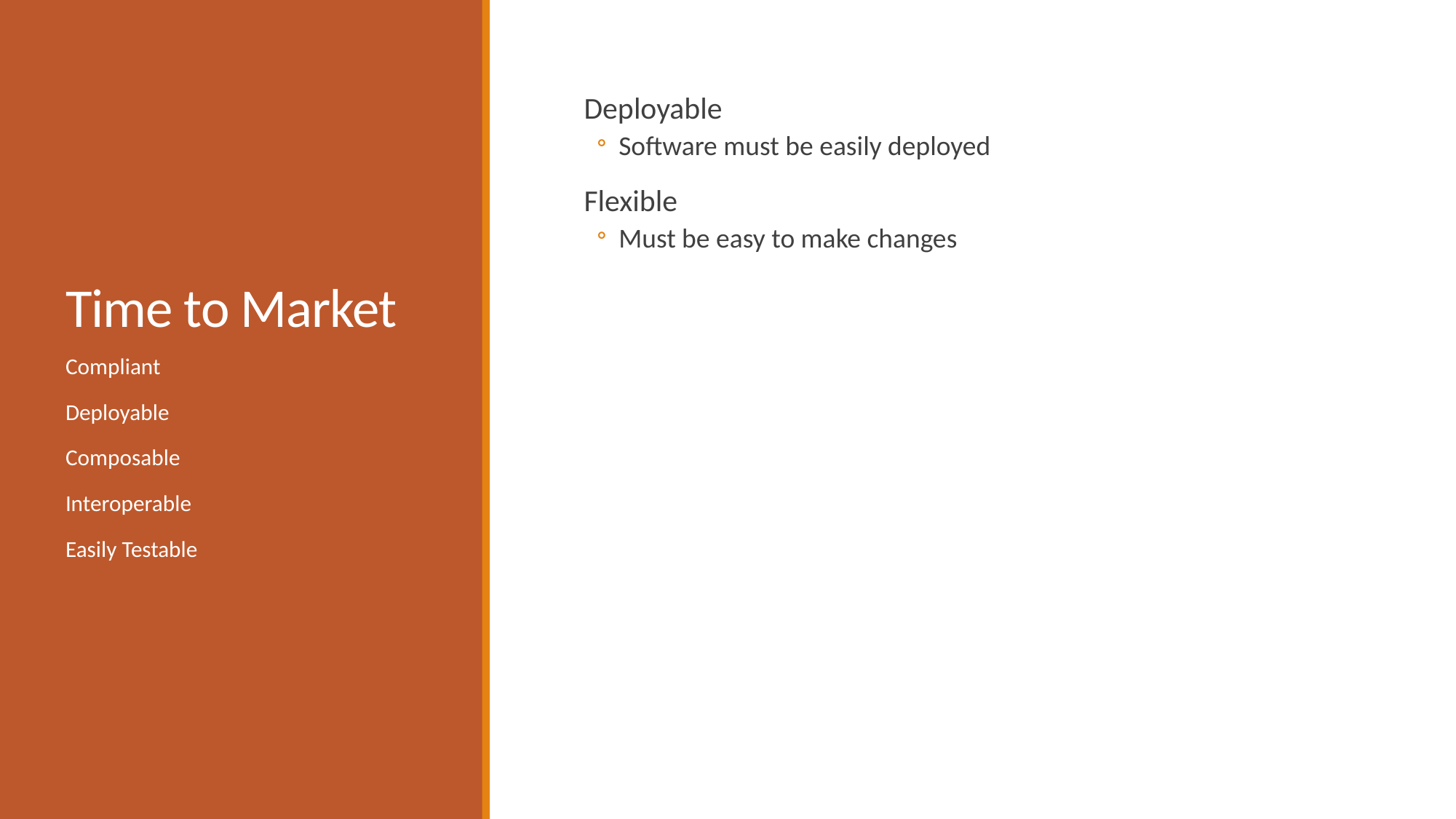

# Time to Market
Deployable
Software must be easily deployed
Flexible
Must be easy to make changes
Compliant
Deployable
Composable
Interoperable
Easily Testable